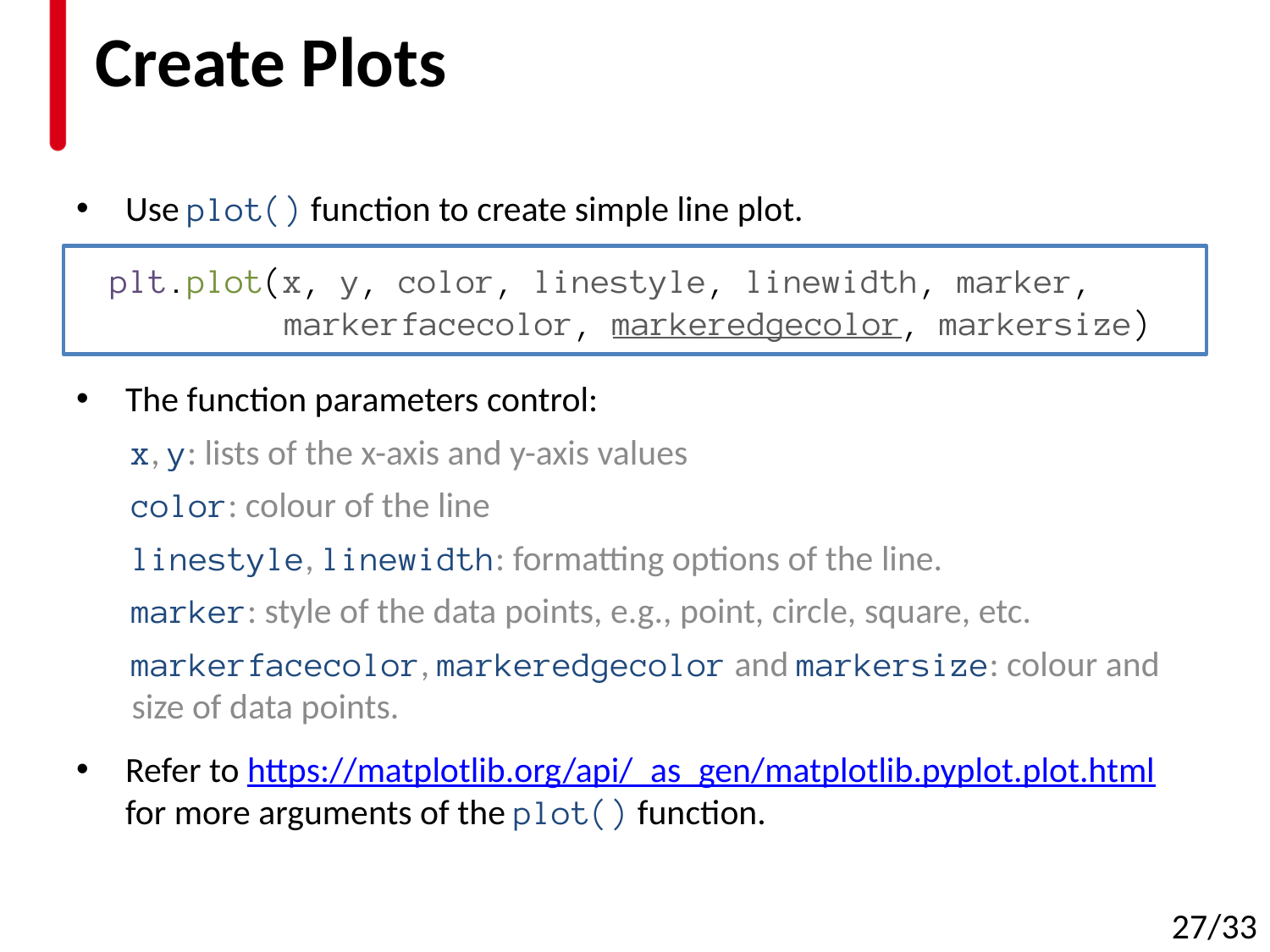

# Create Plots
Use plot() function to create simple line plot.

The function parameters control:
x, y: lists of the x-axis and y-axis values
color: colour of the line
linestyle, linewidth: formatting options of the line.
marker: style of the data points, e.g., point, circle, square, etc.
markerfacecolor, markeredgecolor and markersize: colour and size of data points.
Refer to https://matplotlib.org/api/_as_gen/matplotlib.pyplot.plot.html for more arguments of the plot() function.

plt.plot(x, y, color, linestyle, linewidth, marker,
	markerfacecolor, markeredgecolor, markersize)